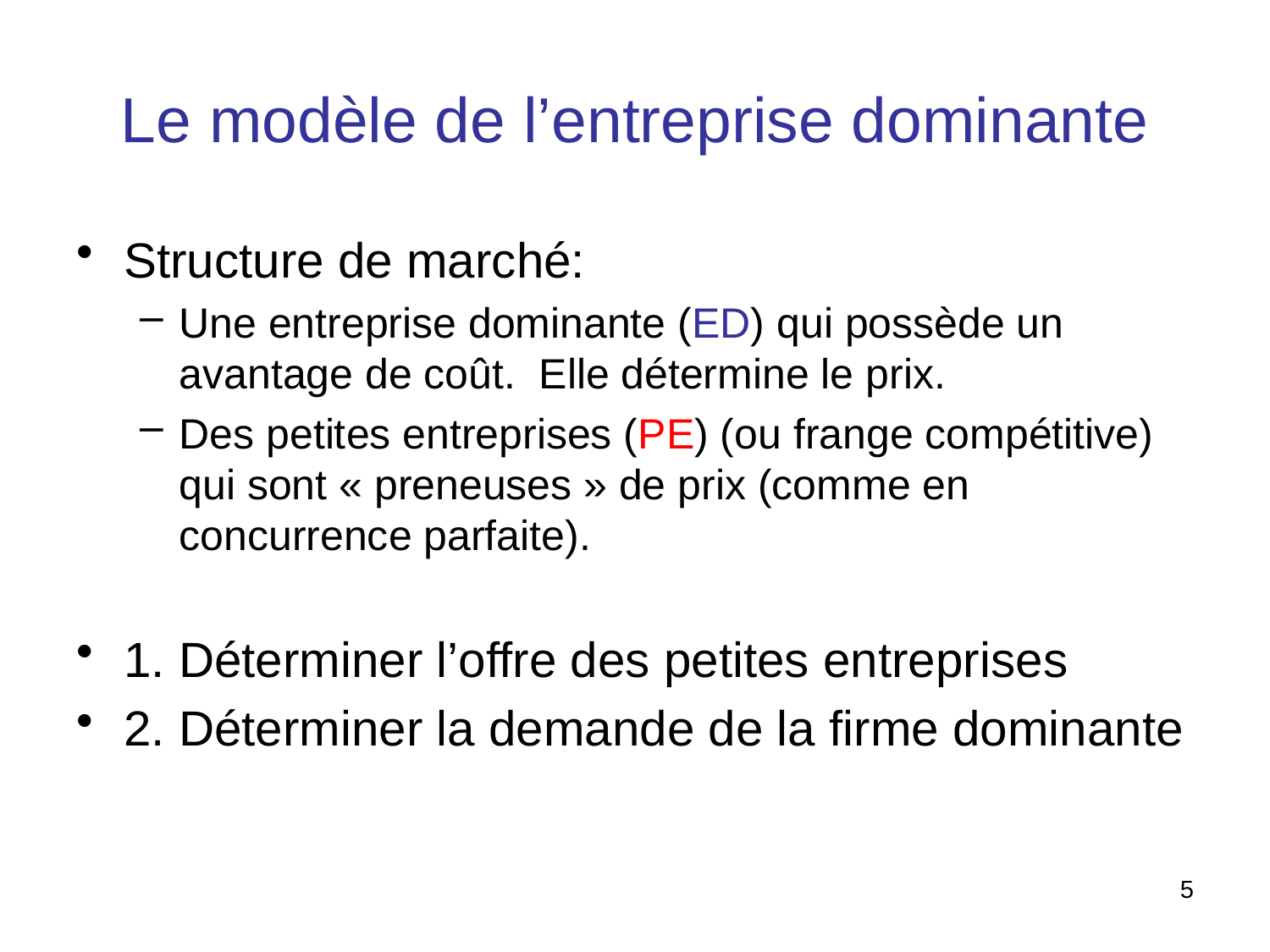

# Le modèle de l’entreprise dominante
Structure de marché:
Une entreprise dominante (ED) qui possède un avantage de coût.  Elle détermine le prix.
Des petites entreprises (PE) (ou frange compétitive) qui sont « preneuses » de prix (comme en concurrence parfaite).

1. Déterminer l’offre des petites entreprises
2. Déterminer la demande de la firme dominante
5